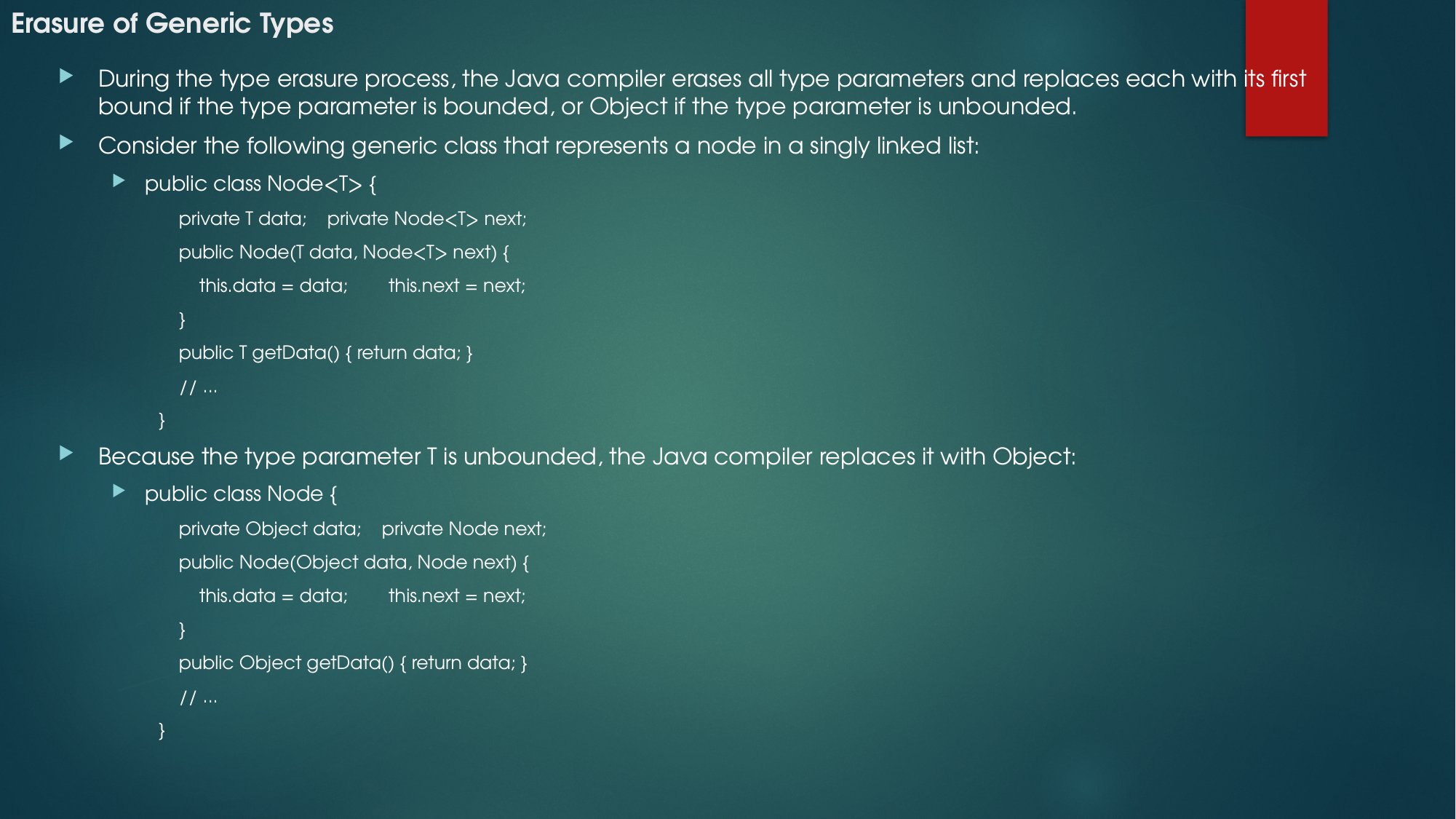

# Erasure of Generic Types
During the type erasure process, the Java compiler erases all type parameters and replaces each with its first bound if the type parameter is bounded, or Object if the type parameter is unbounded.
Consider the following generic class that represents a node in a singly linked list:
public class Node<T> {
    private T data;    private Node<T> next;
    public Node(T data, Node<T> next) {
        this.data = data;        this.next = next;
    }
    public T getData() { return data; }
    // ...
}
Because the type parameter T is unbounded, the Java compiler replaces it with Object:
public class Node {
    private Object data;    private Node next;
    public Node(Object data, Node next) {
        this.data = data;        this.next = next;
    }
    public Object getData() { return data; }
    // ...
}